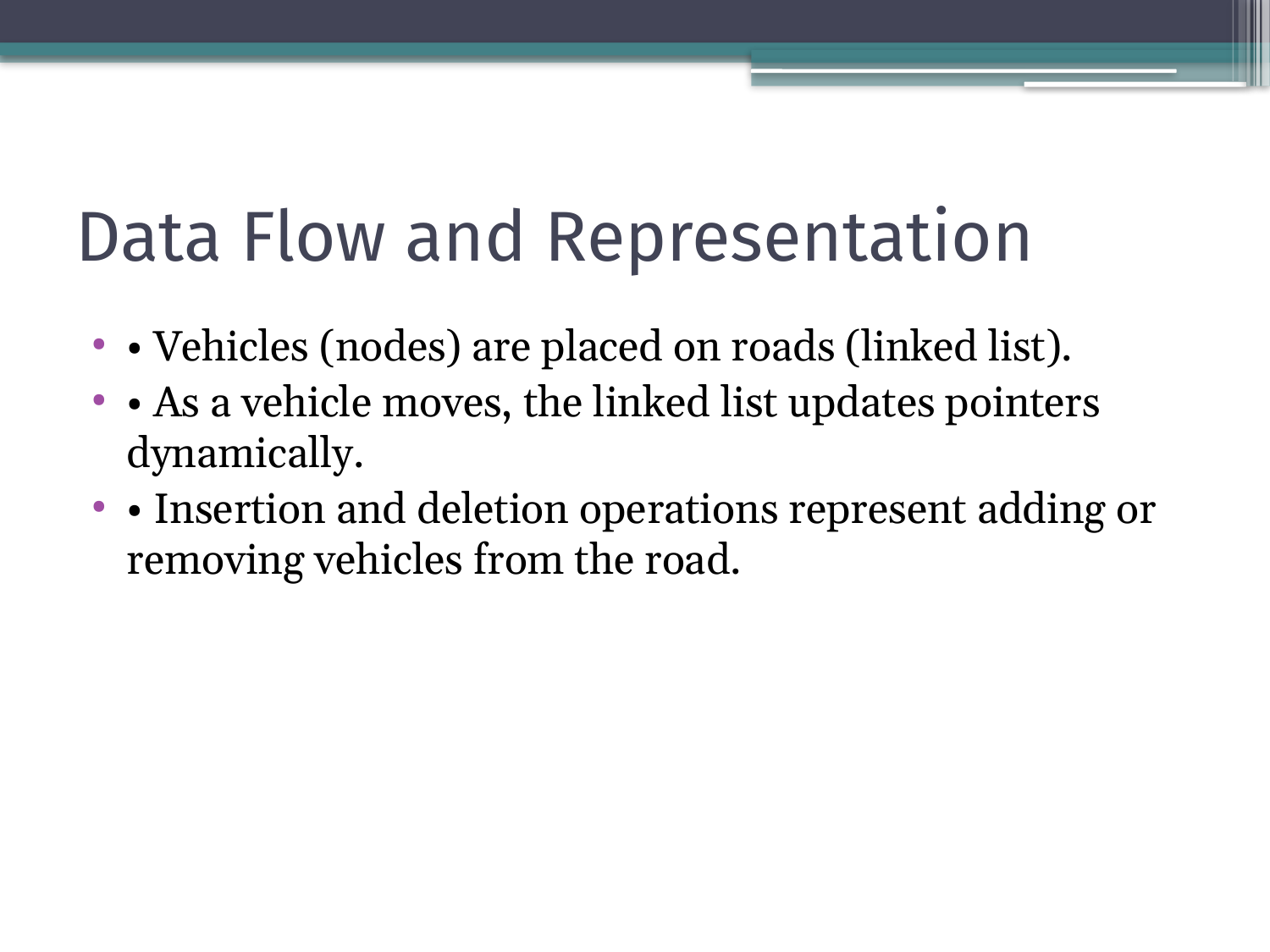

# Data Flow and Representation
• Vehicles (nodes) are placed on roads (linked list).
• As a vehicle moves, the linked list updates pointers dynamically.
• Insertion and deletion operations represent adding or removing vehicles from the road.